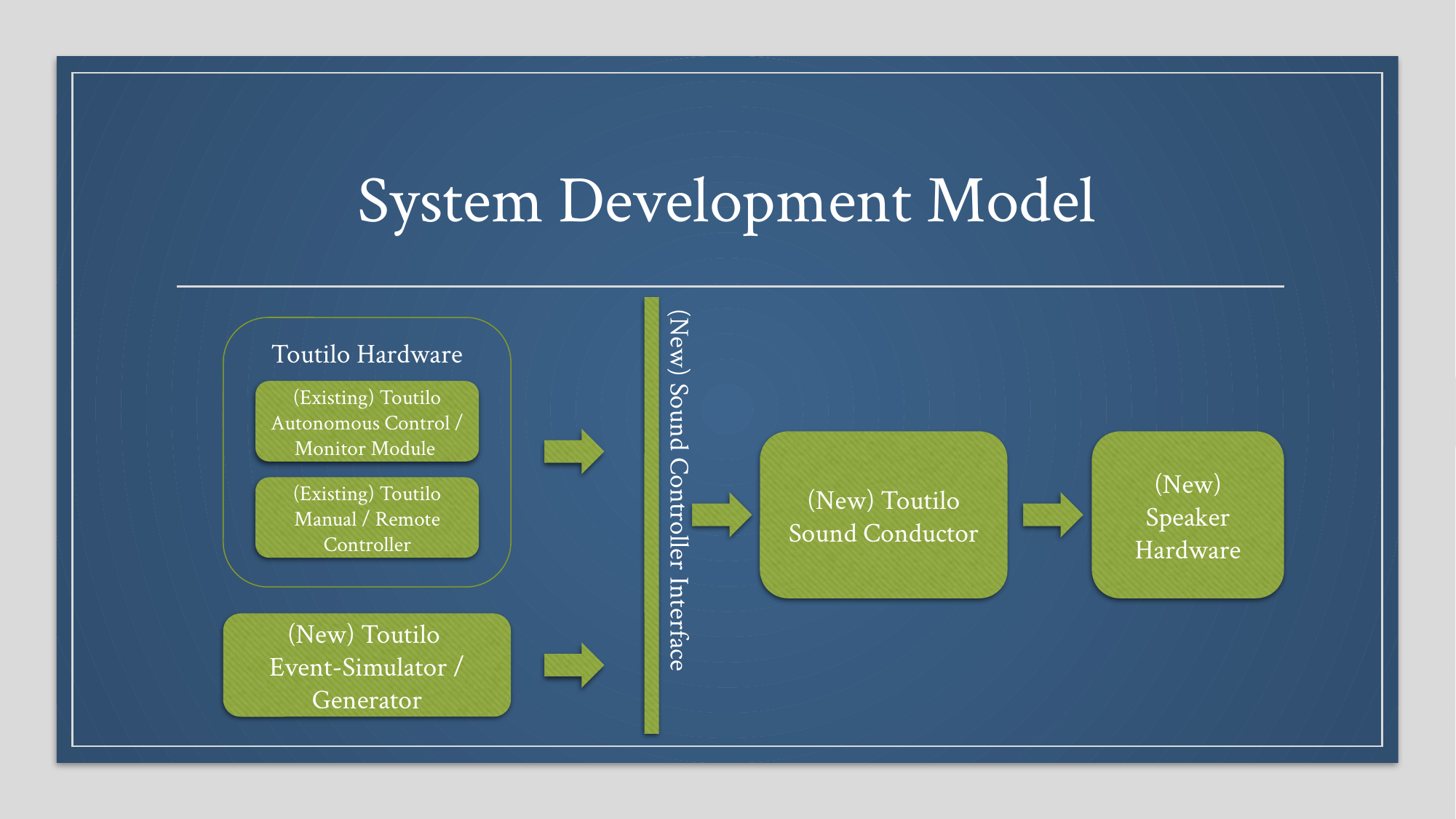

# System Development Model

(New) Sound Controller Interface
Toutilo Hardware
(Existing) Toutilo Autonomous Control / Monitor Module
(Existing) Toutilo Manual / Remote Controller

(New) Toutilo Sound Conductor
(New) Speaker Hardware

(New) Toutilo
Event-Simulator / Generator